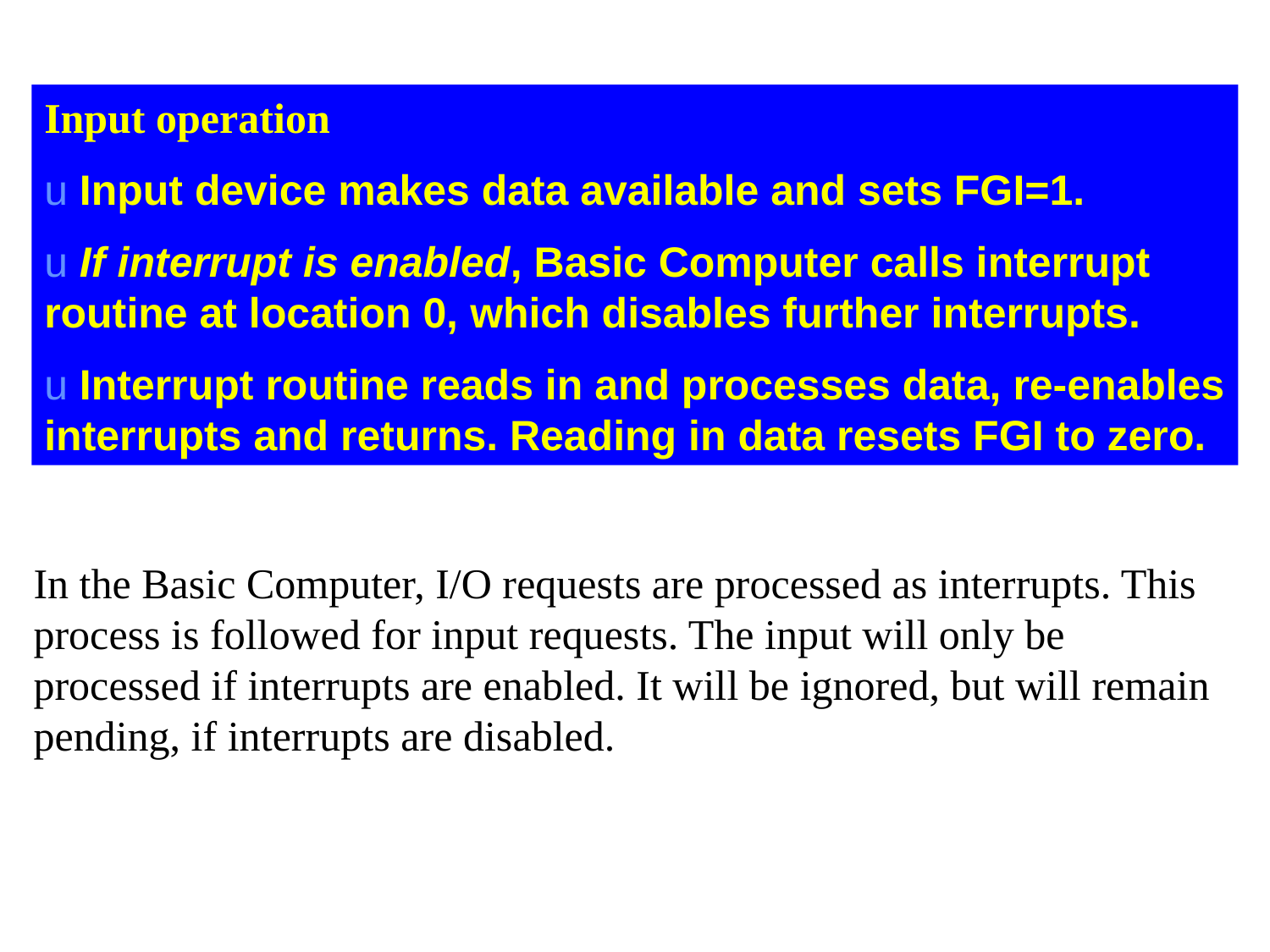

Input operation
u Input device makes data available and sets FGI=1.
u If interrupt is enabled, Basic Computer calls interrupt routine at location 0, which disables further interrupts.
u Interrupt routine reads in and processes data, re-enables interrupts and returns. Reading in data resets FGI to zero.
In the Basic Computer, I/O requests are processed as interrupts. This process is followed for input requests. The input will only be processed if interrupts are enabled. It will be ignored, but will remain pending, if interrupts are disabled.